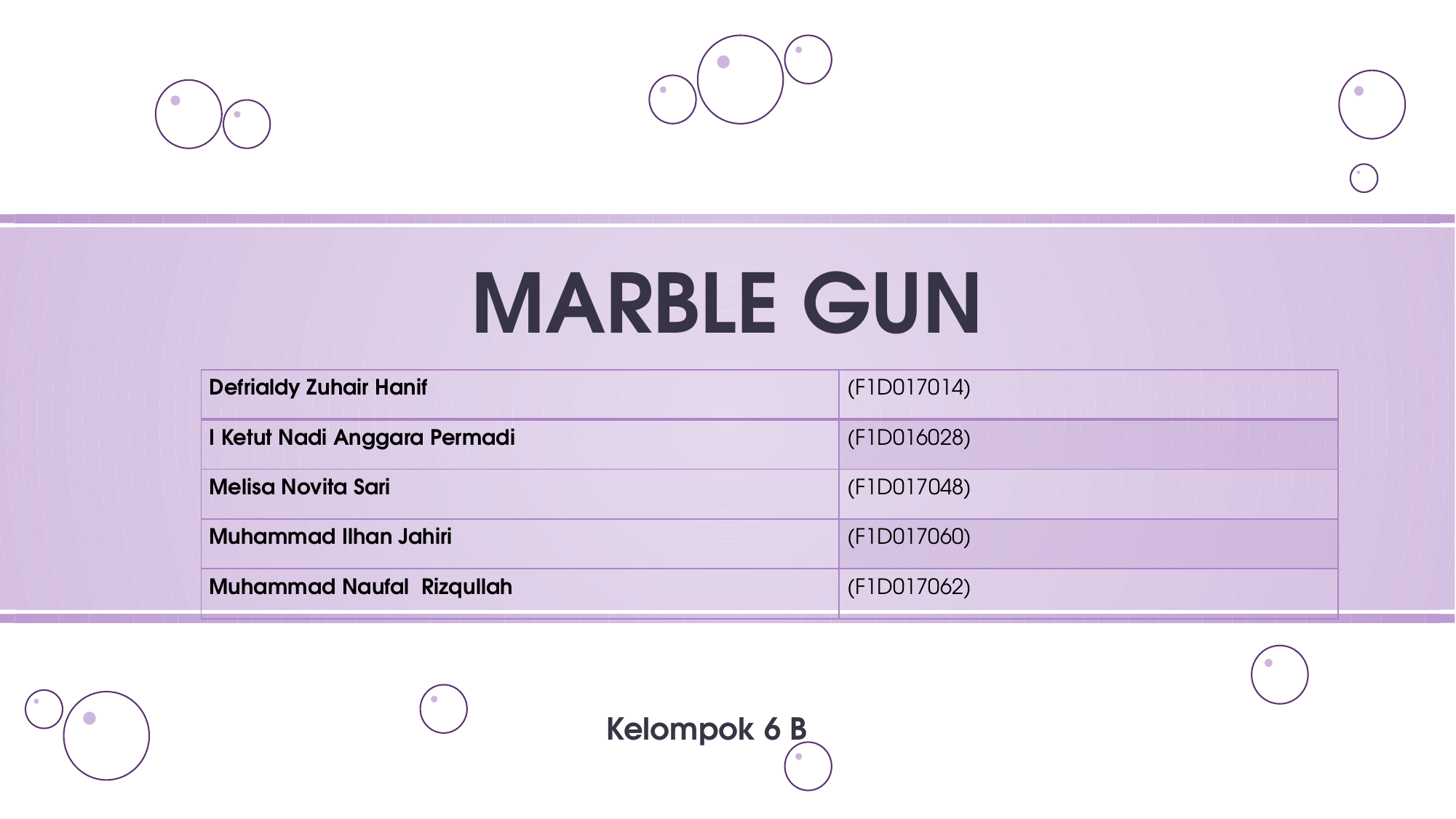

# MARBLE GUN
| Defrialdy Zuhair Hanif | (F1D017014) |
| --- | --- |
| I Ketut Nadi Anggara Permadi | (F1D016028) |
| Melisa Novita Sari | (F1D017048) |
| Muhammad Ilhan Jahiri | (F1D017060) |
| Muhammad Naufal Rizqullah | (F1D017062) |
Kelompok 6 B